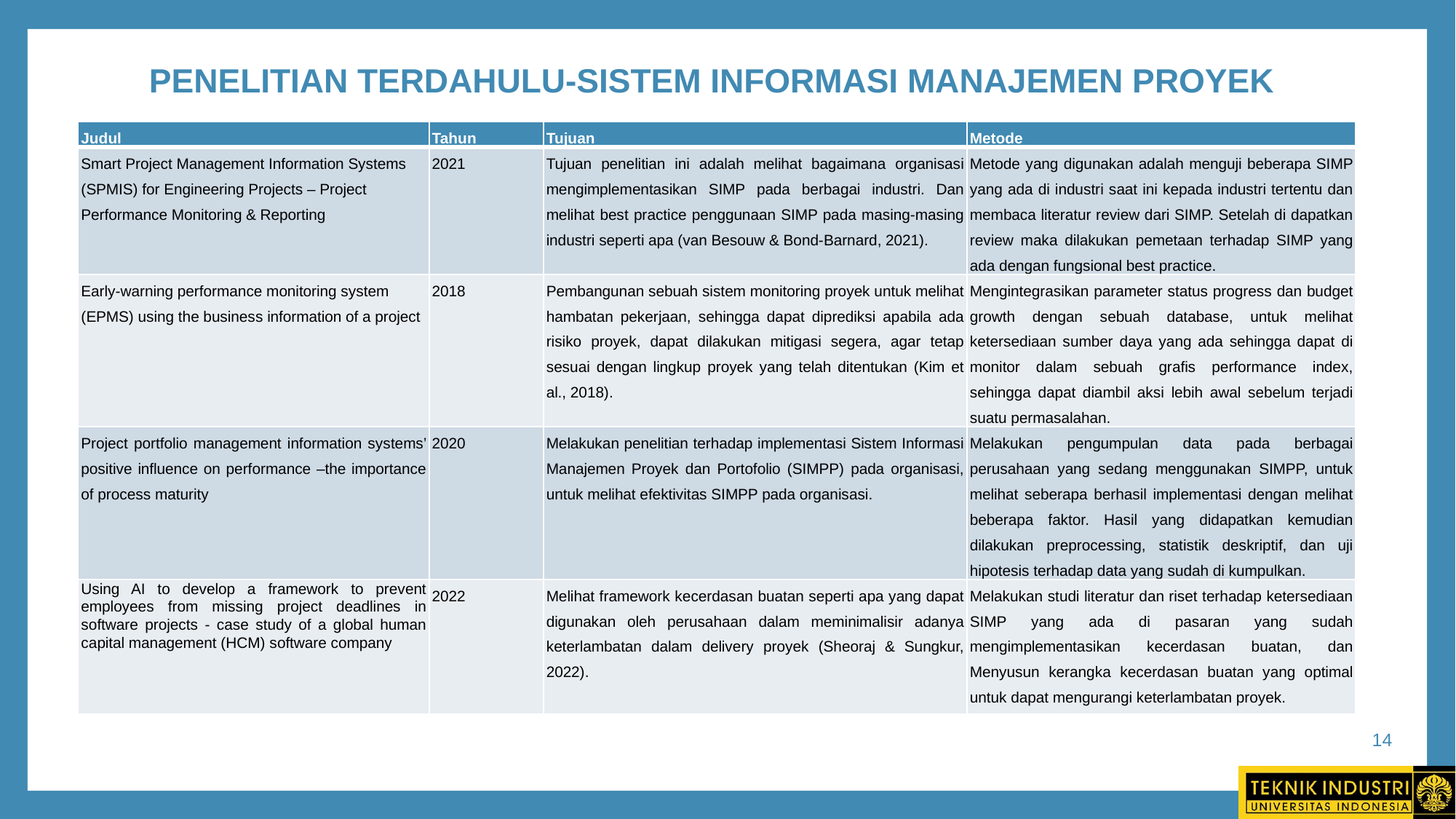

# Penelitian terdahulu-sistem informasi manajemen proyek
| Judul | Tahun | Tujuan | Metode |
| --- | --- | --- | --- |
| Smart Project Management Information Systems (SPMIS) for Engineering Projects – Project Performance Monitoring & Reporting | 2021 | Tujuan penelitian ini adalah melihat bagaimana organisasi mengimplementasikan SIMP pada berbagai industri. Dan melihat best practice penggunaan SIMP pada masing-masing industri seperti apa (van Besouw & Bond-Barnard, 2021). | Metode yang digunakan adalah menguji beberapa SIMP yang ada di industri saat ini kepada industri tertentu dan membaca literatur review dari SIMP. Setelah di dapatkan review maka dilakukan pemetaan terhadap SIMP yang ada dengan fungsional best practice. |
| Early-warning performance monitoring system (EPMS) using the business information of a project | 2018 | Pembangunan sebuah sistem monitoring proyek untuk melihat hambatan pekerjaan, sehingga dapat diprediksi apabila ada risiko proyek, dapat dilakukan mitigasi segera, agar tetap sesuai dengan lingkup proyek yang telah ditentukan (Kim et al., 2018). | Mengintegrasikan parameter status progress dan budget growth dengan sebuah database, untuk melihat ketersediaan sumber daya yang ada sehingga dapat di monitor dalam sebuah grafis performance index, sehingga dapat diambil aksi lebih awal sebelum terjadi suatu permasalahan. |
| Project portfolio management information systems’ positive influence on performance –the importance of process maturity | 2020 | Melakukan penelitian terhadap implementasi Sistem Informasi Manajemen Proyek dan Portofolio (SIMPP) pada organisasi, untuk melihat efektivitas SIMPP pada organisasi. | Melakukan pengumpulan data pada berbagai perusahaan yang sedang menggunakan SIMPP, untuk melihat seberapa berhasil implementasi dengan melihat beberapa faktor. Hasil yang didapatkan kemudian dilakukan preprocessing, statistik deskriptif, dan uji hipotesis terhadap data yang sudah di kumpulkan. |
| Using AI to develop a framework to prevent employees from missing project deadlines in software projects - case study of a global human capital management (HCM) software company | 2022 | Melihat framework kecerdasan buatan seperti apa yang dapat digunakan oleh perusahaan dalam meminimalisir adanya keterlambatan dalam delivery proyek (Sheoraj & Sungkur, 2022). | Melakukan studi literatur dan riset terhadap ketersediaan SIMP yang ada di pasaran yang sudah mengimplementasikan kecerdasan buatan, dan Menyusun kerangka kecerdasan buatan yang optimal untuk dapat mengurangi keterlambatan proyek. |
14